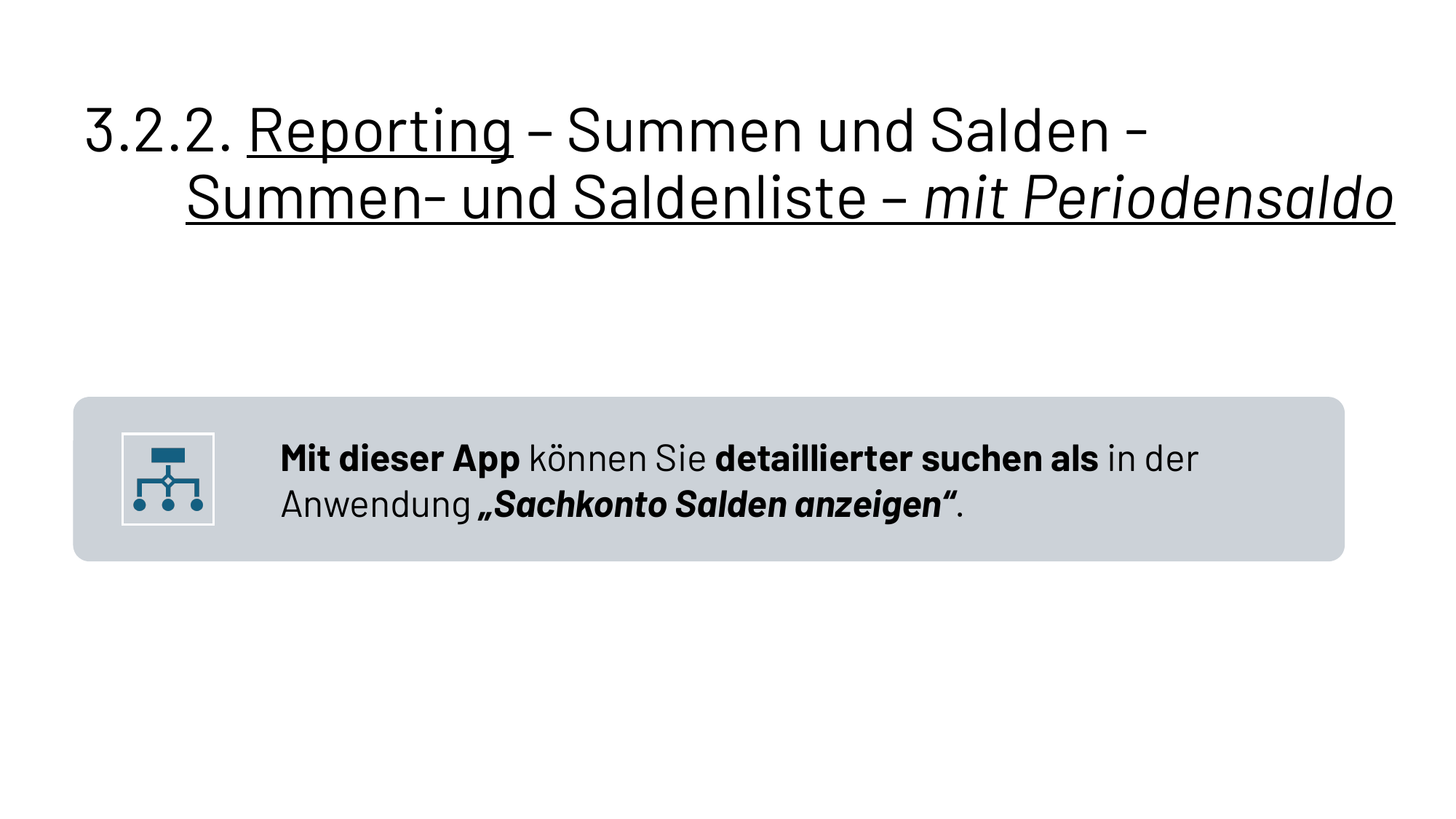

# 3.2.2. Reporting – Summen und Salden - Summen- und Saldenliste – mit Periodensaldo
Mit dieser App können Sie detaillierter suchen als in der Anwendung „Sachkonto Salden anzeigen“.